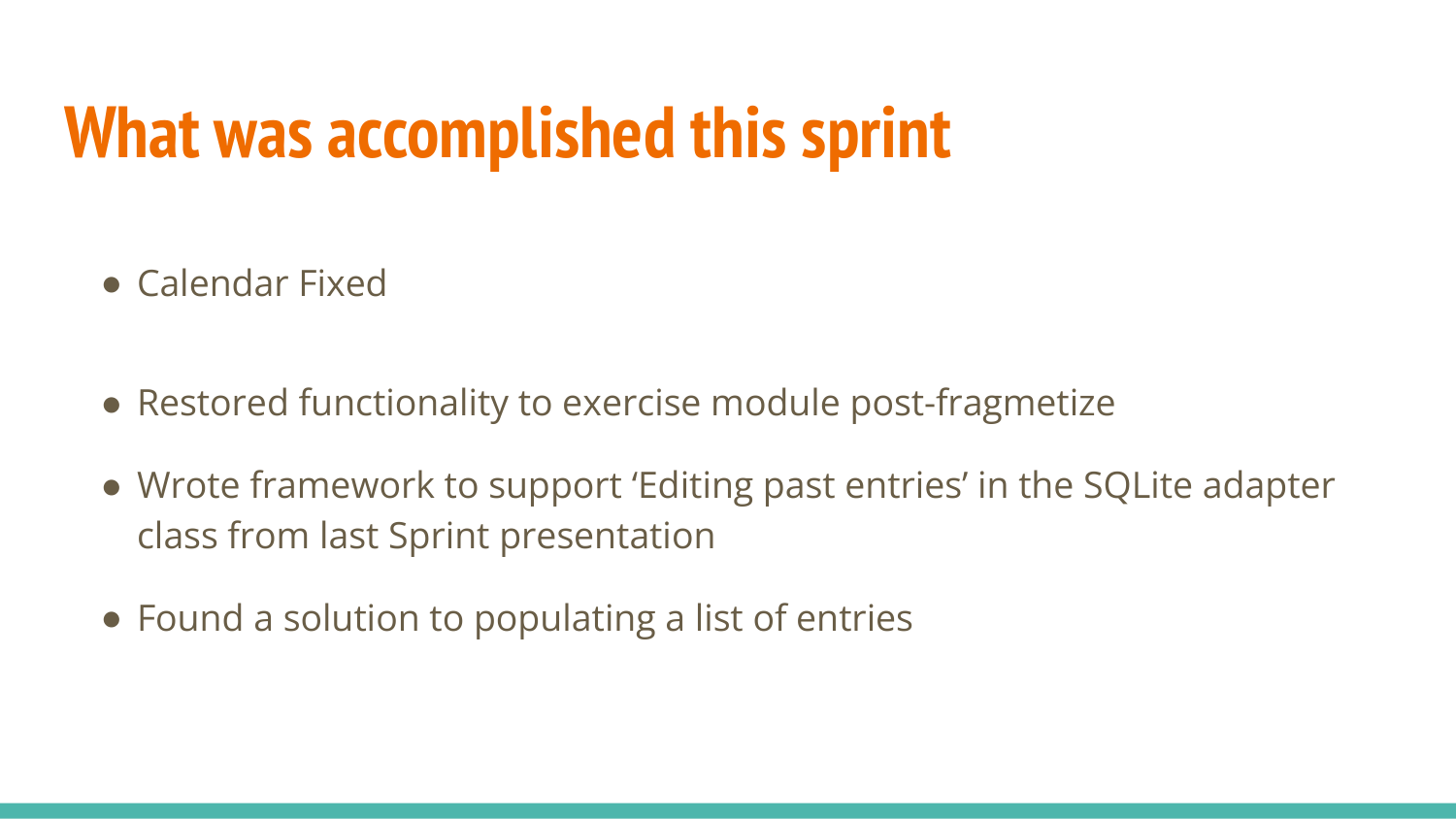

# What was accomplished this sprint
Calendar Fixed
Restored functionality to exercise module post-fragmetize
Wrote framework to support ‘Editing past entries’ in the SQLite adapter class from last Sprint presentation
Found a solution to populating a list of entries